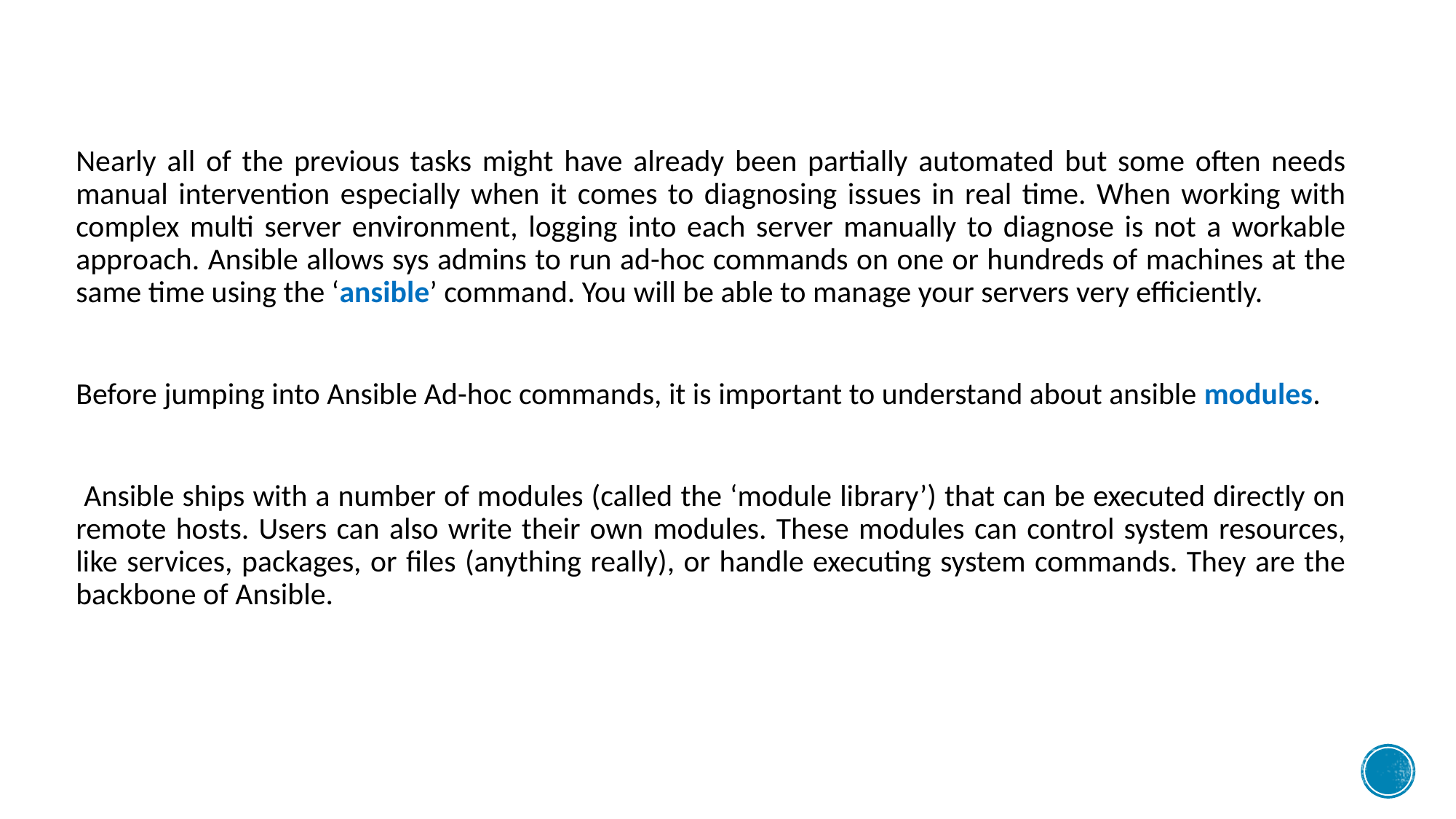

#
Nearly all of the previous tasks might have already been partially automated but some often needs manual intervention especially when it comes to diagnosing issues in real time. When working with complex multi server environment, logging into each server manually to diagnose is not a workable approach. Ansible allows sys admins to run ad-hoc commands on one or hundreds of machines at the same time using the ‘ansible’ command. You will be able to manage your servers very efficiently.

Before jumping into Ansible Ad-hoc commands, it is important to understand about ansible modules.

 Ansible ships with a number of modules (called the ‘module library’) that can be executed directly on remote hosts. Users can also write their own modules. These modules can control system resources, like services, packages, or files (anything really), or handle executing system commands. They are the backbone of Ansible.